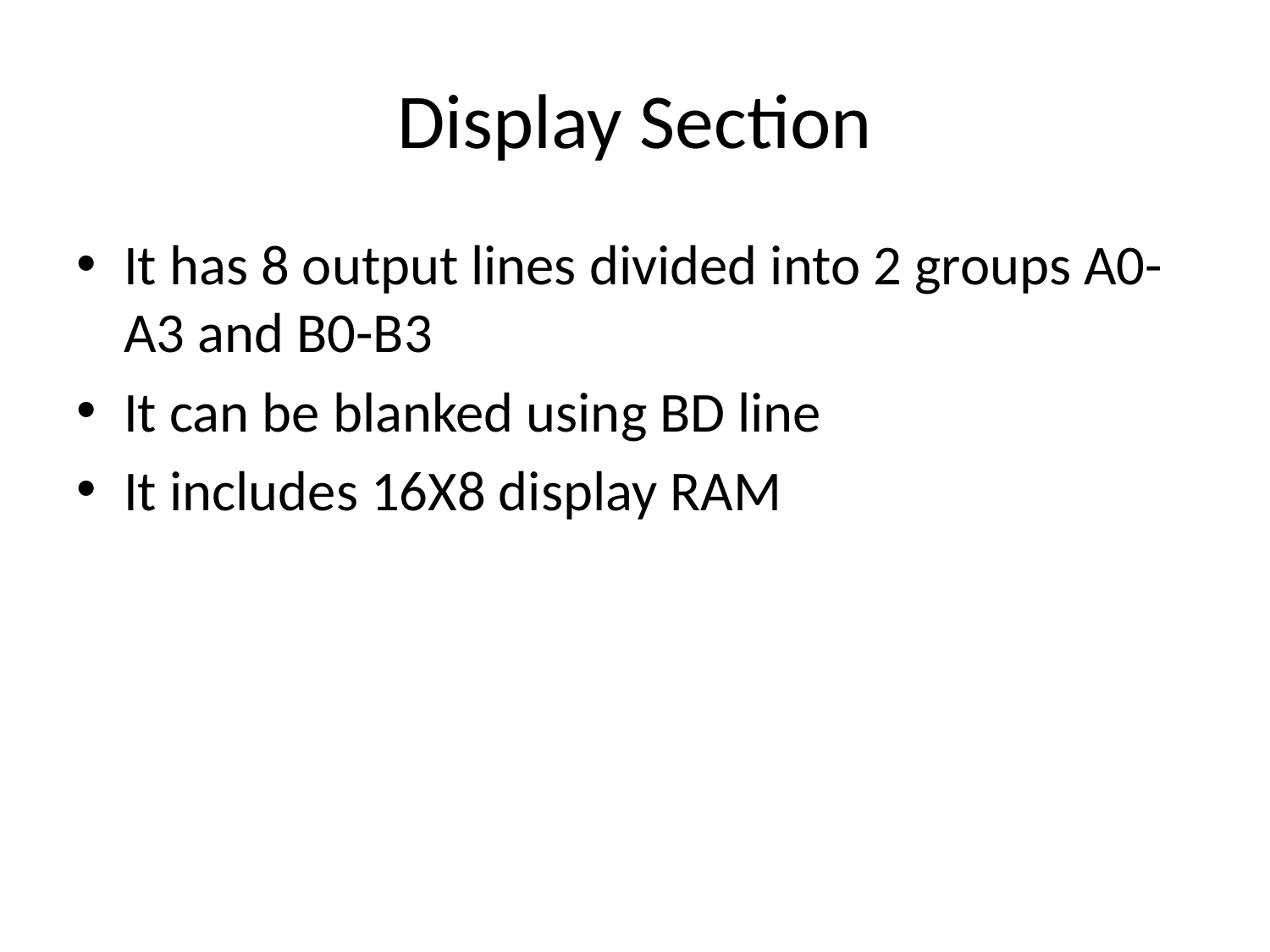

# Display Section
It has 8 output lines divided into 2 groups A0-A3 and B0-B3
It can be blanked using BD line
It includes 16X8 display RAM